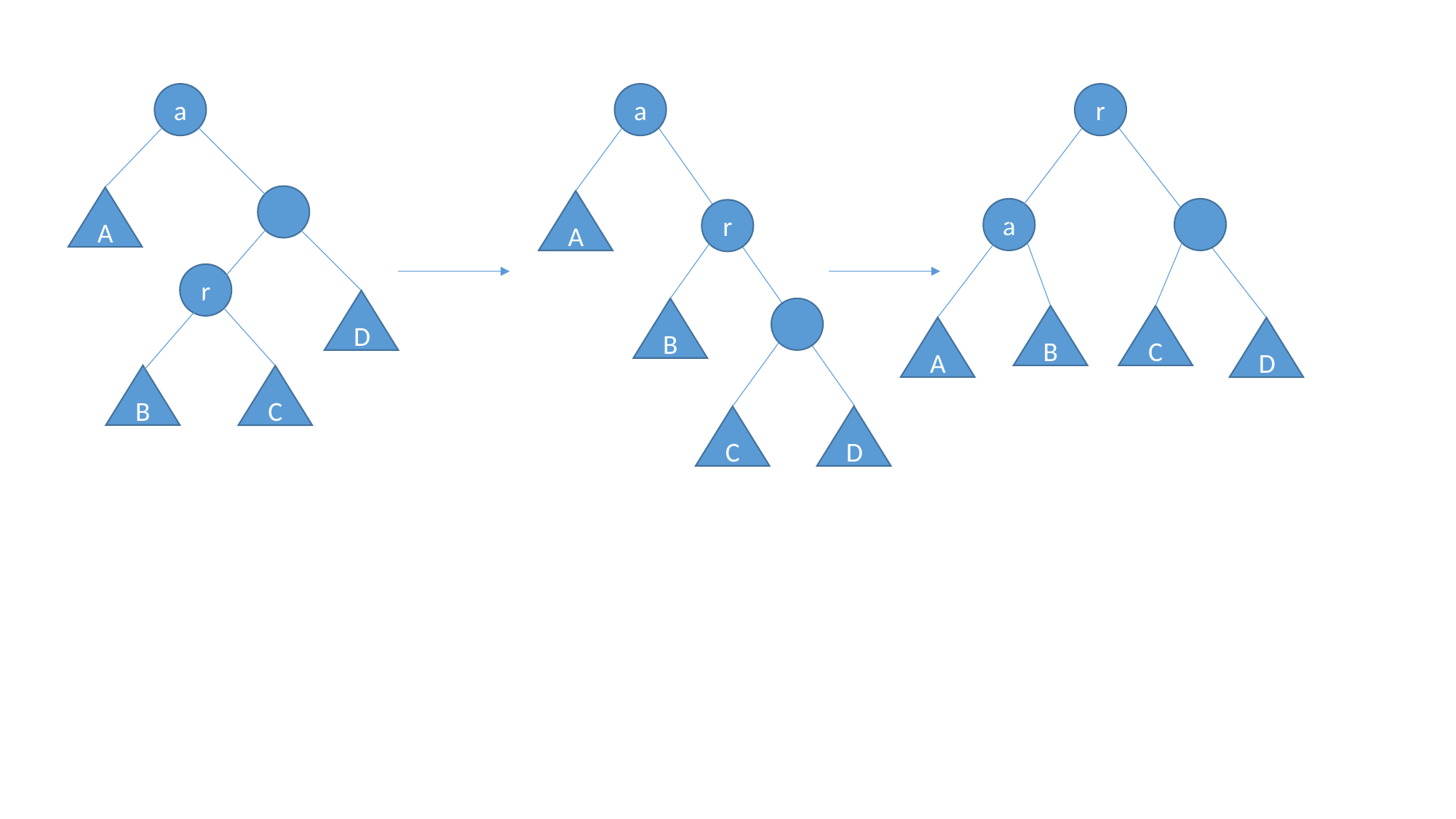

a
a
r

A
A
a

r
r
D
B

B
C
A
D
B
C
C
D